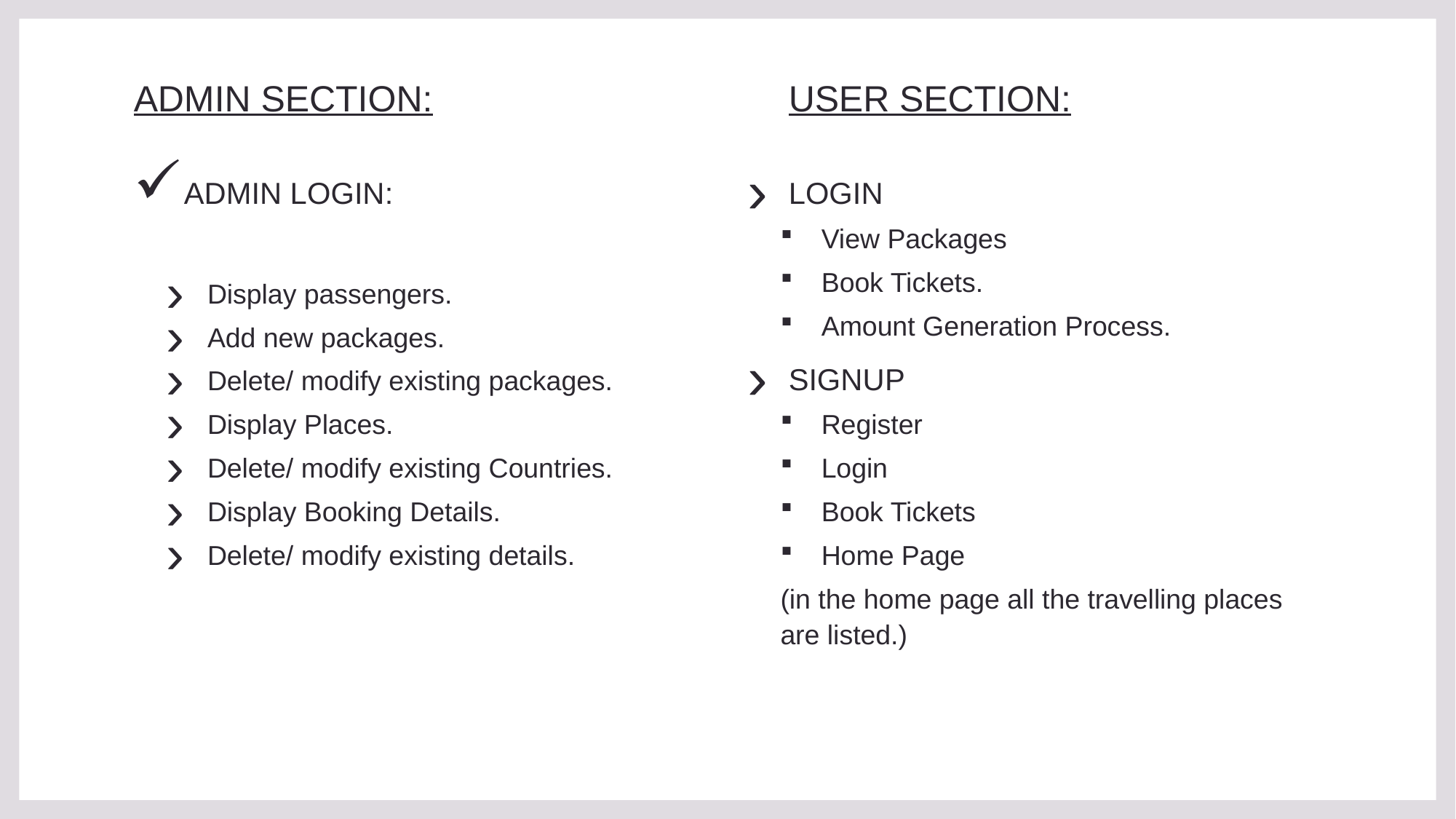

# ADMIN SECTION:				USER SECTION:
ADMIN LOGIN:

Display passengers.
Add new packages.
Delete/ modify existing packages.
Display Places.
Delete/ modify existing Countries.
Display Booking Details.
Delete/ modify existing details.

LOGIN
View Packages
Book Tickets.
Amount Generation Process.
SIGNUP
Register
Login
Book Tickets
Home Page
(in the home page all the travelling places are listed.)